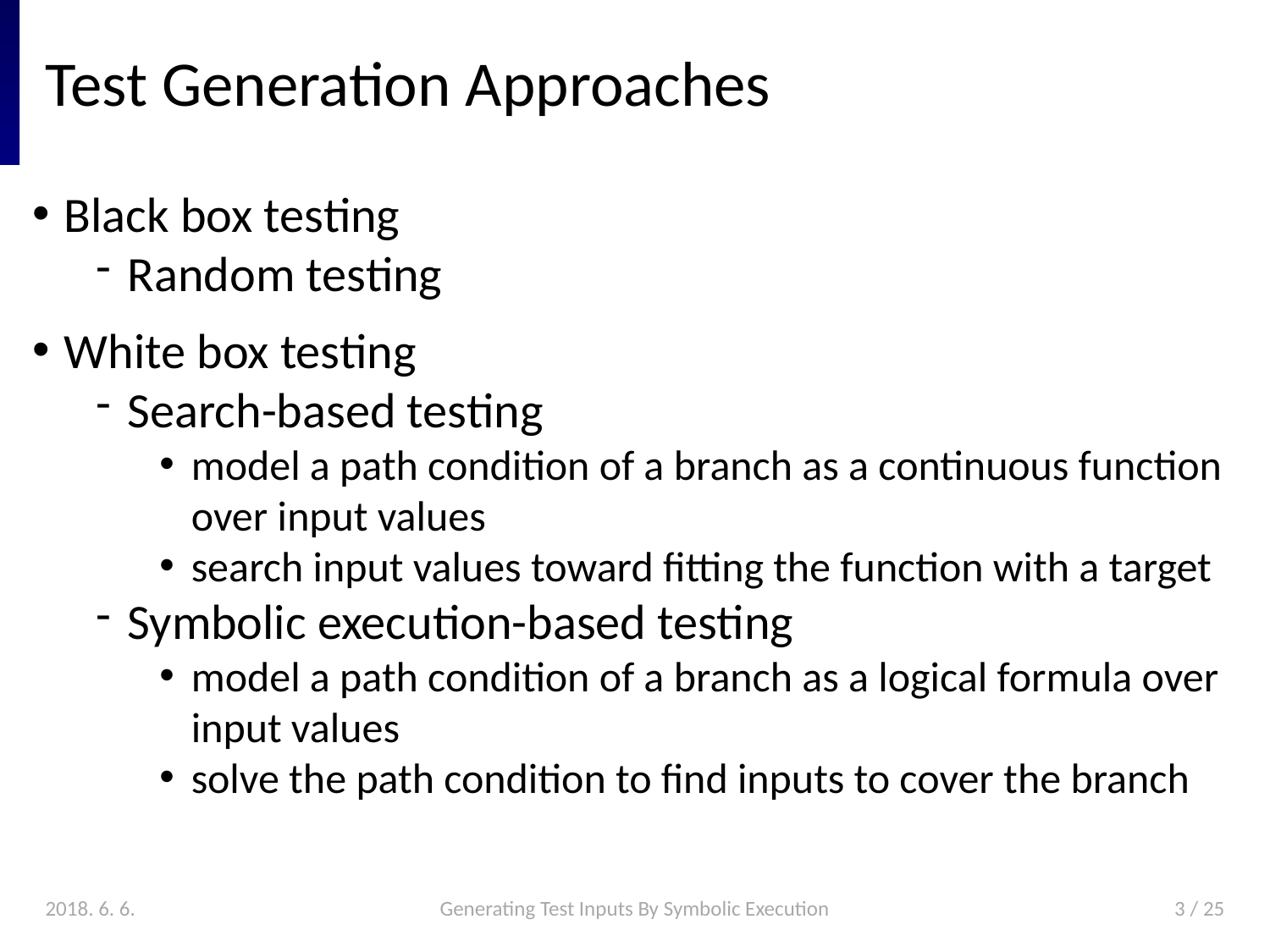

# Test Generation Approaches
Black box testing
Random testing
White box testing
Search-based testing
model a path condition of a branch as a continuous function over input values
search input values toward fitting the function with a target
Symbolic execution-based testing
model a path condition of a branch as a logical formula over input values
solve the path condition to find inputs to cover the branch

2018. 6. 6.
Generating Test Inputs By Symbolic Execution
3 / 25